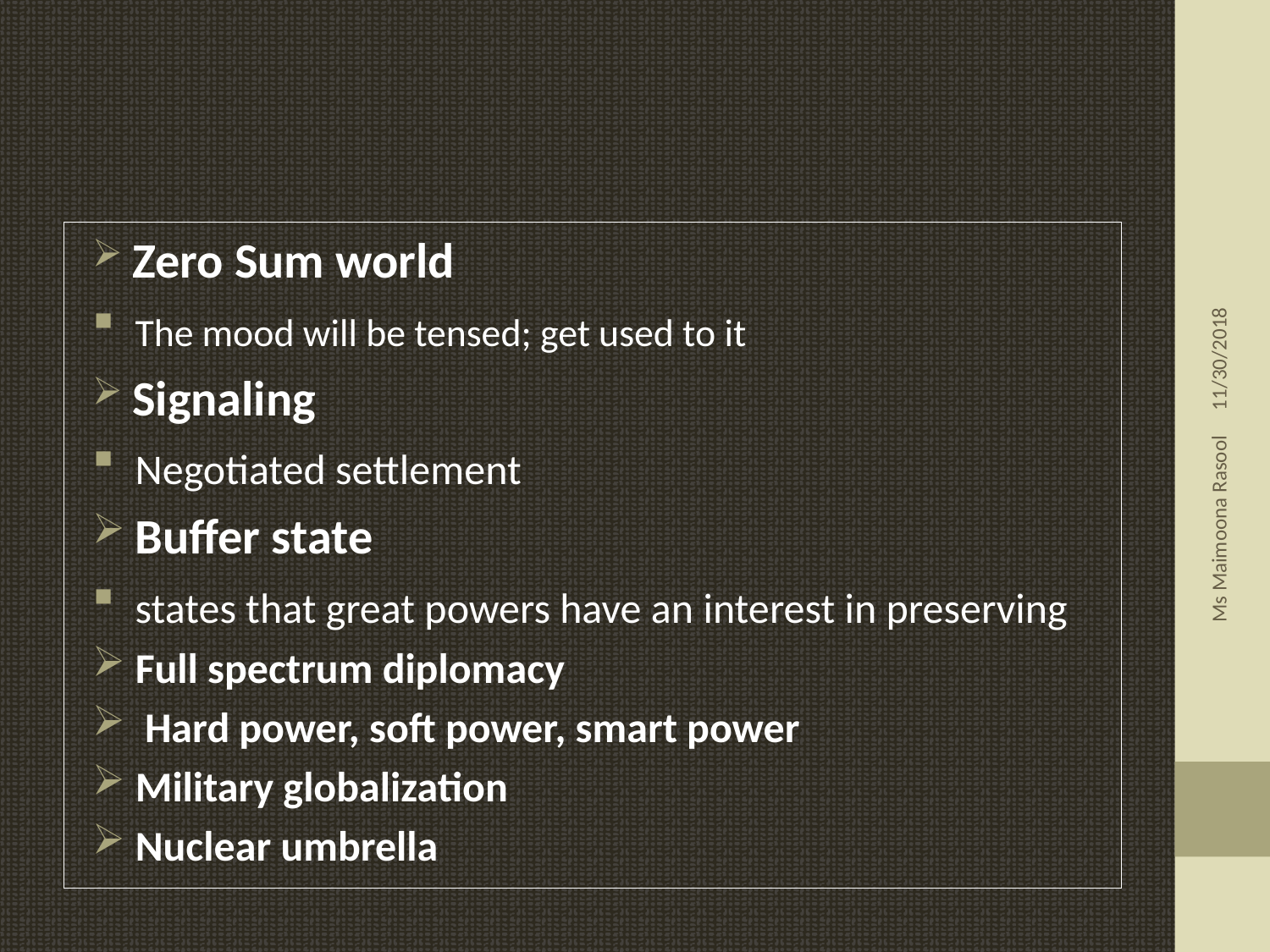

#
 Zero Sum world
 The mood will be tensed; get used to it
 Signaling
 Negotiated settlement
 Buffer state
 states that great powers have an interest in preserving
 Full spectrum diplomacy
  Hard power, soft power, smart power
 Military globalization
 Nuclear umbrella
11/30/2018
Ms Maimoona Rasool